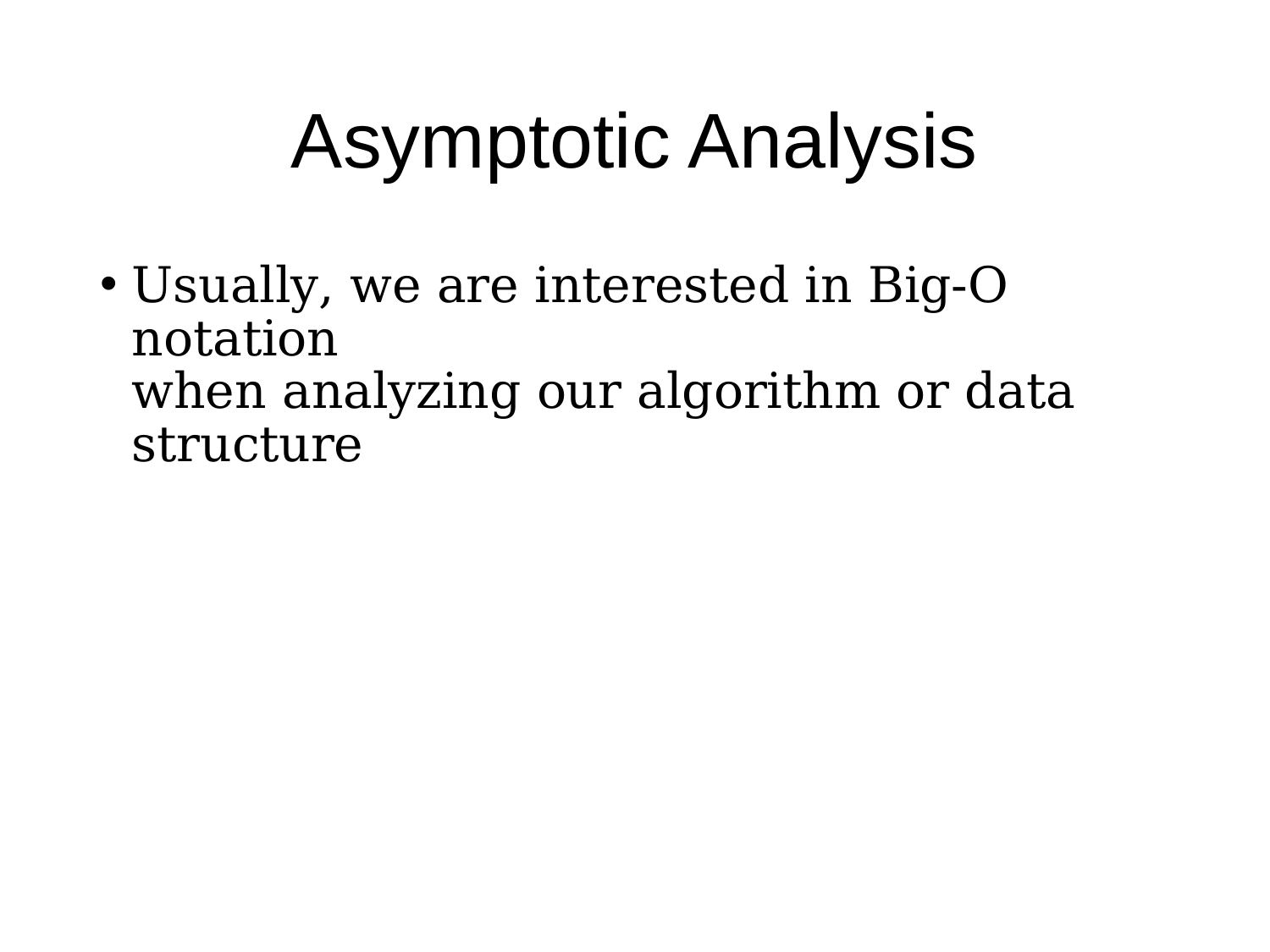

# Asymptotic Analysis
Usually, we are interested in Big-O notation
when analyzing our algorithm or data structure